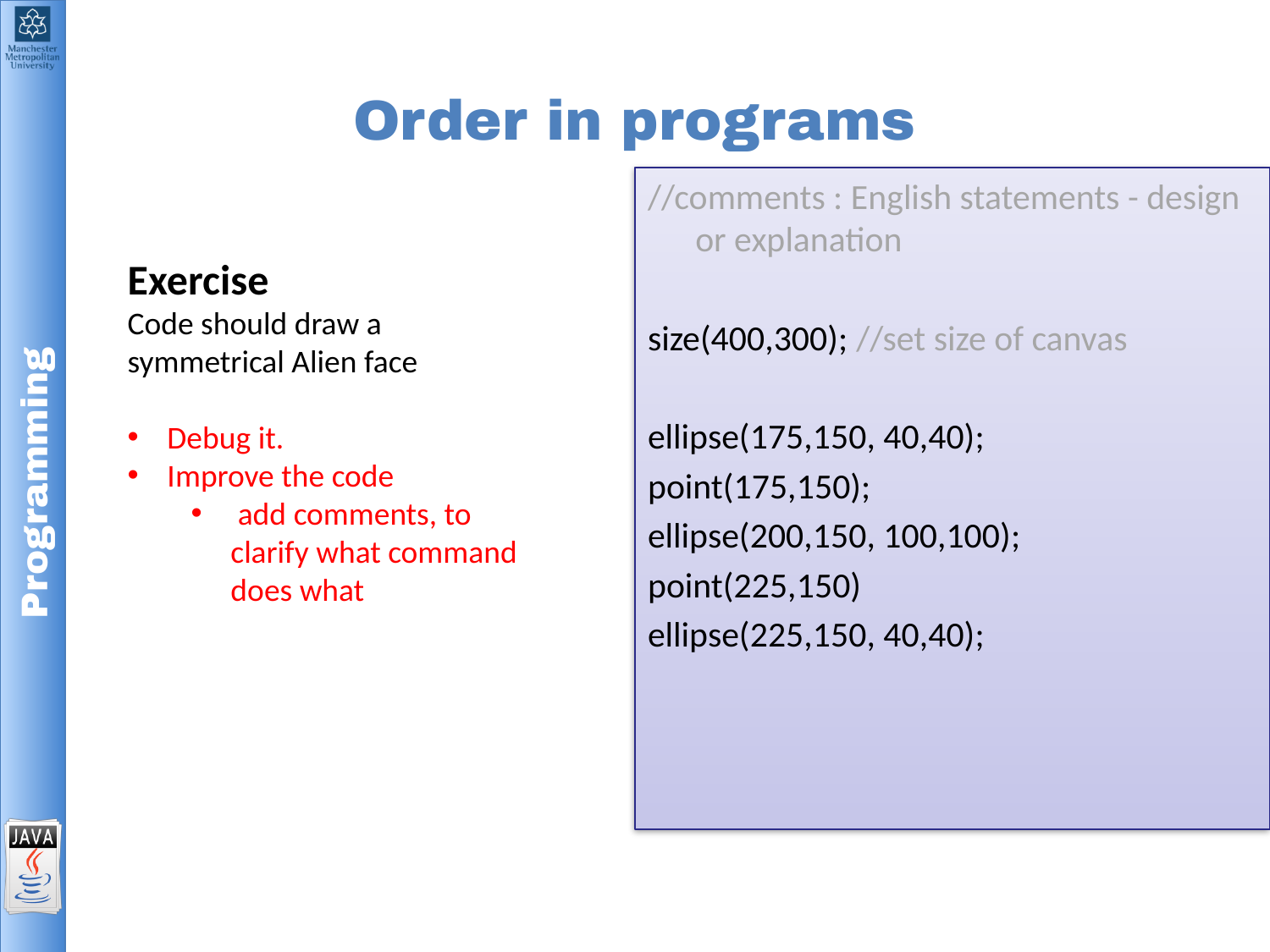

# Order in programs
//comments : English statements - design or explanation

size(400,300); //set size of canvas

ellipse(175,150, 40,40);
point(175,150);
ellipse(200,150, 100,100);
point(225,150)
ellipse(225,150, 40,40);

Exercise
Code should draw a symmetrical Alien face

Debug it.
Improve the code
 add comments, to clarify what command does what